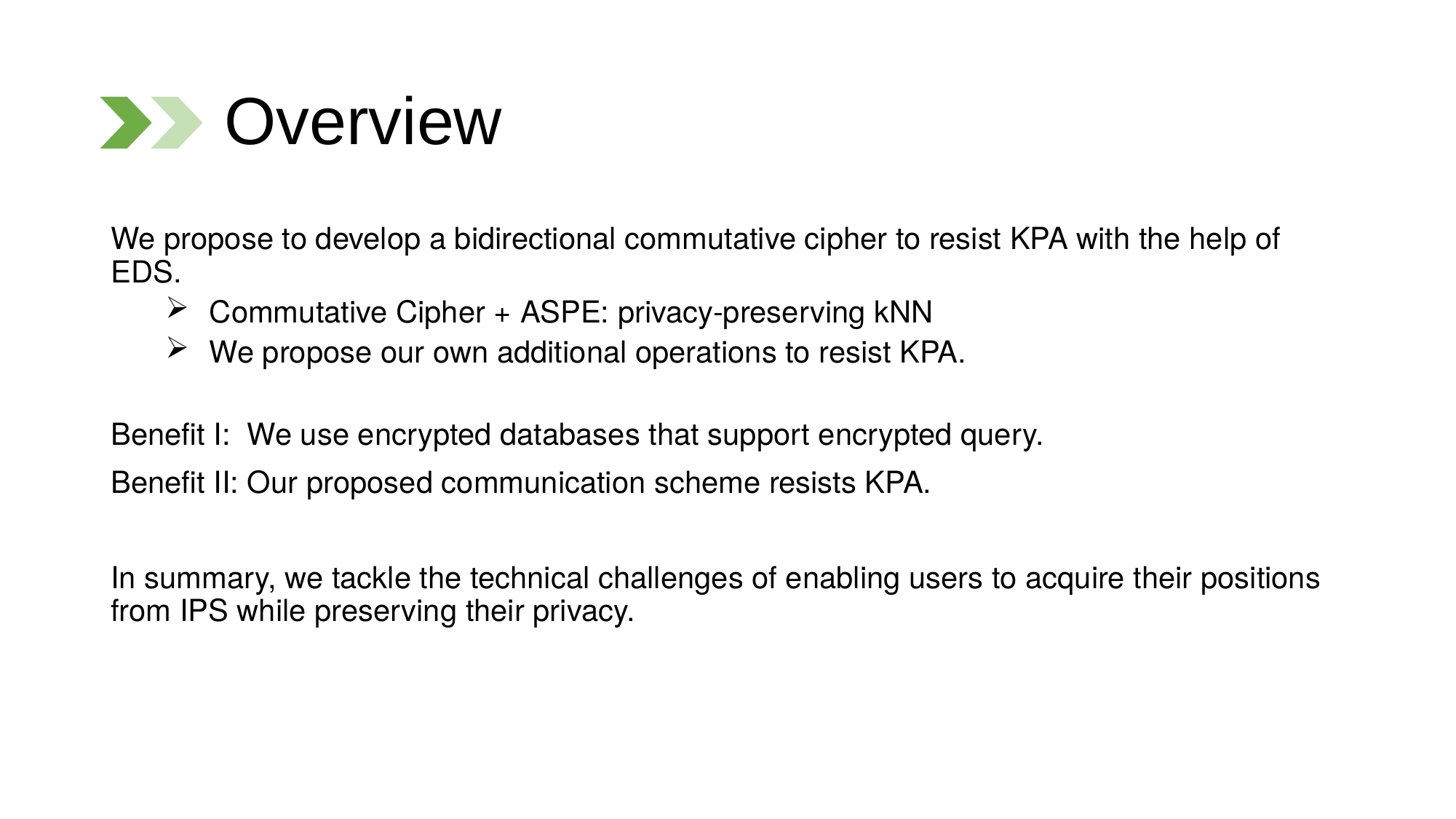

# Overview

We propose to develop a bidirectional commutative cipher to resist KPA with the help of EDS.
  Commutative Cipher + ASPE: privacy-preserving kNN
  We propose our own additional operations to resist KPA.

Benefit I:  We use encrypted databases that support encrypted query.
Benefit II: Our proposed communication scheme resists KPA.

In summary, we tackle the technical challenges of enabling users to acquire their positions from IPS while preserving their privacy.